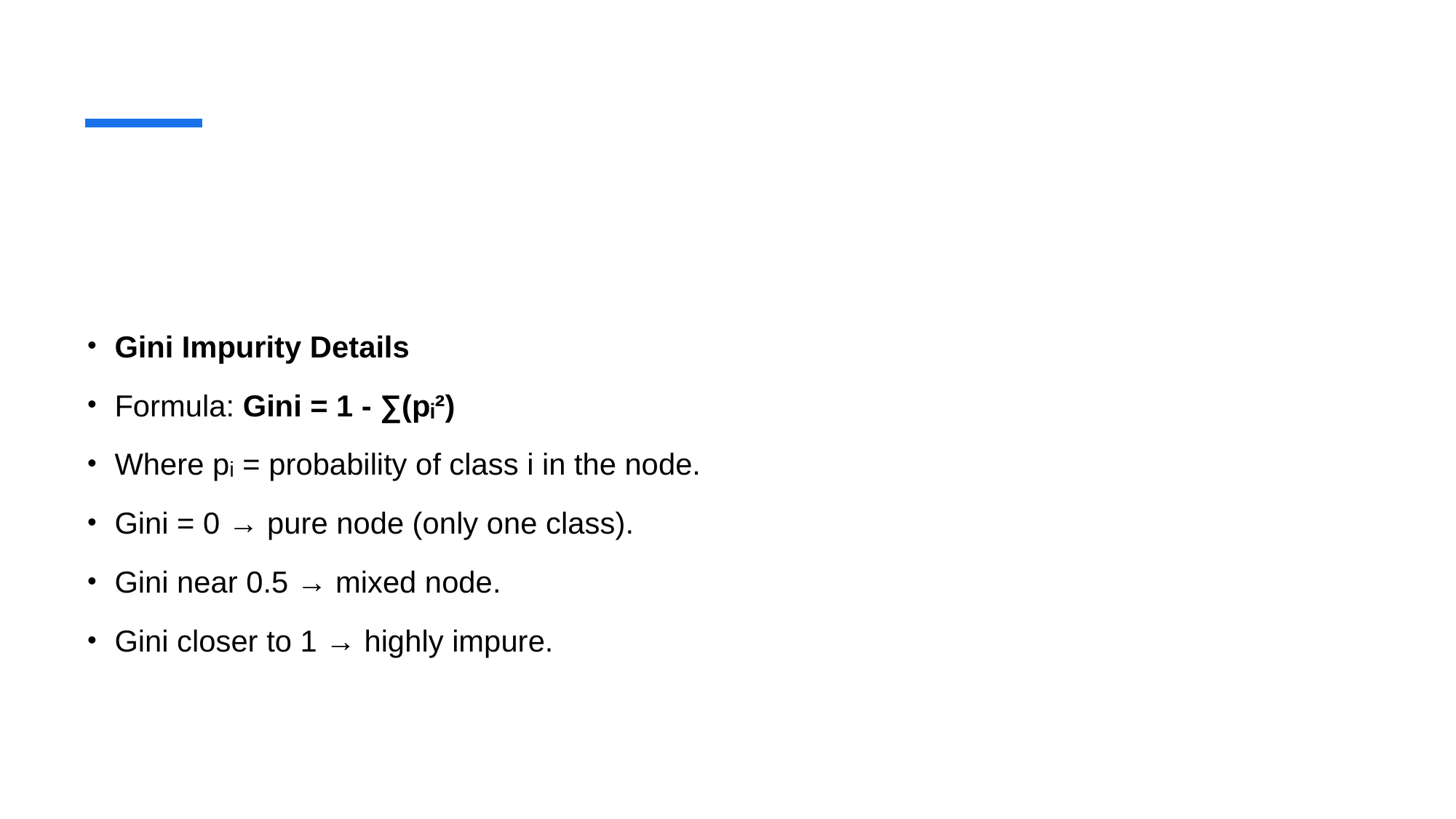

#
Gini Impurity Details
Formula: Gini = 1 - ∑(pᵢ²)
Where pᵢ = probability of class i in the node.
Gini = 0 → pure node (only one class).
Gini near 0.5 → mixed node.
Gini closer to 1 → highly impure.